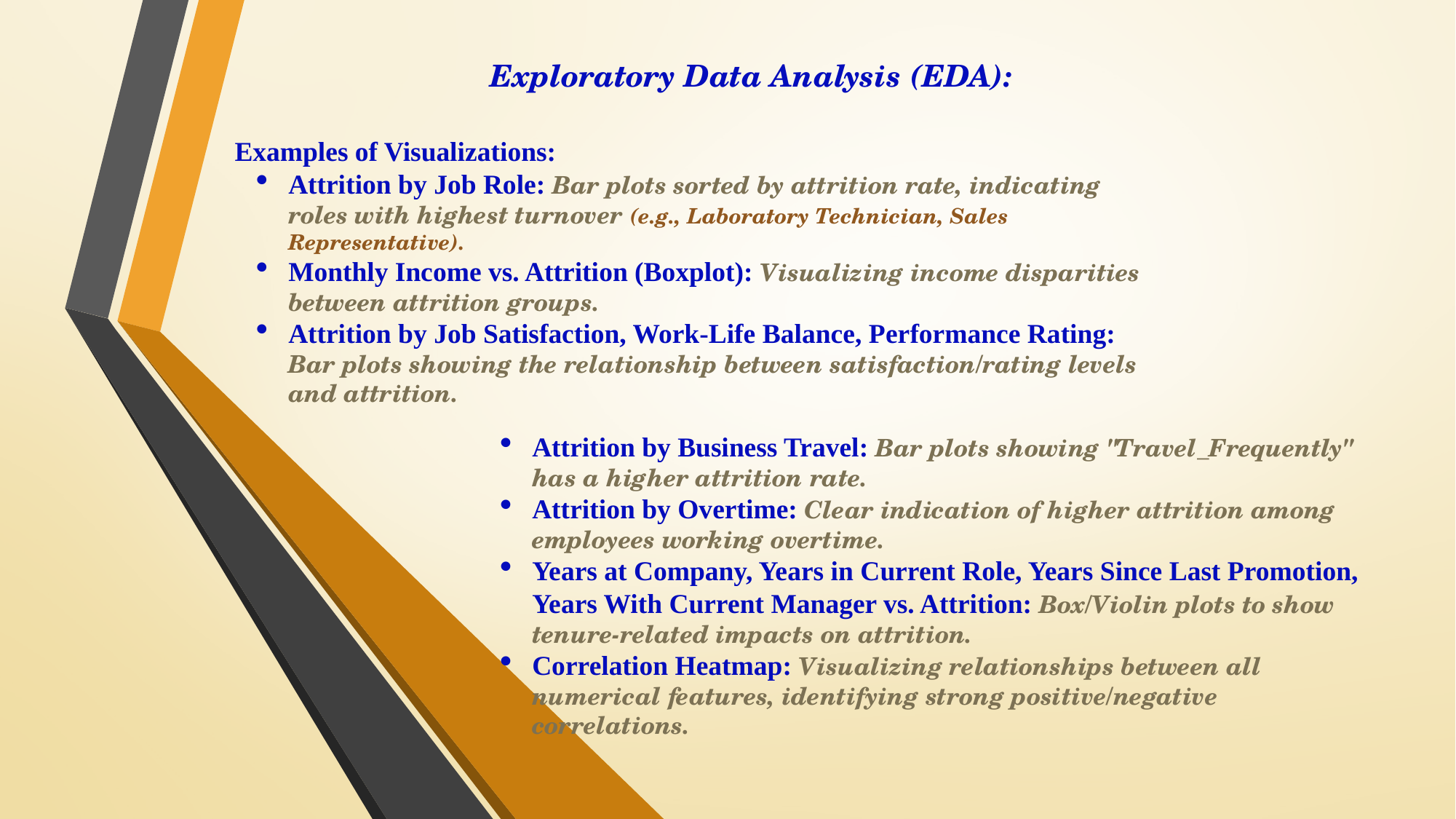

Exploratory Data Analysis (EDA):
Examples of Visualizations:
Attrition by Job Role: Bar plots sorted by attrition rate, indicating roles with highest turnover (e.g., Laboratory Technician, Sales Representative).
Monthly Income vs. Attrition (Boxplot): Visualizing income disparities between attrition groups.
Attrition by Job Satisfaction, Work-Life Balance, Performance Rating: Bar plots showing the relationship between satisfaction/rating levels and attrition.
Attrition by Business Travel: Bar plots showing "Travel_Frequently" has a higher attrition rate.
Attrition by Overtime: Clear indication of higher attrition among employees working overtime.
Years at Company, Years in Current Role, Years Since Last Promotion, Years With Current Manager vs. Attrition: Box/Violin plots to show tenure-related impacts on attrition.
Correlation Heatmap: Visualizing relationships between all numerical features, identifying strong positive/negative correlations.